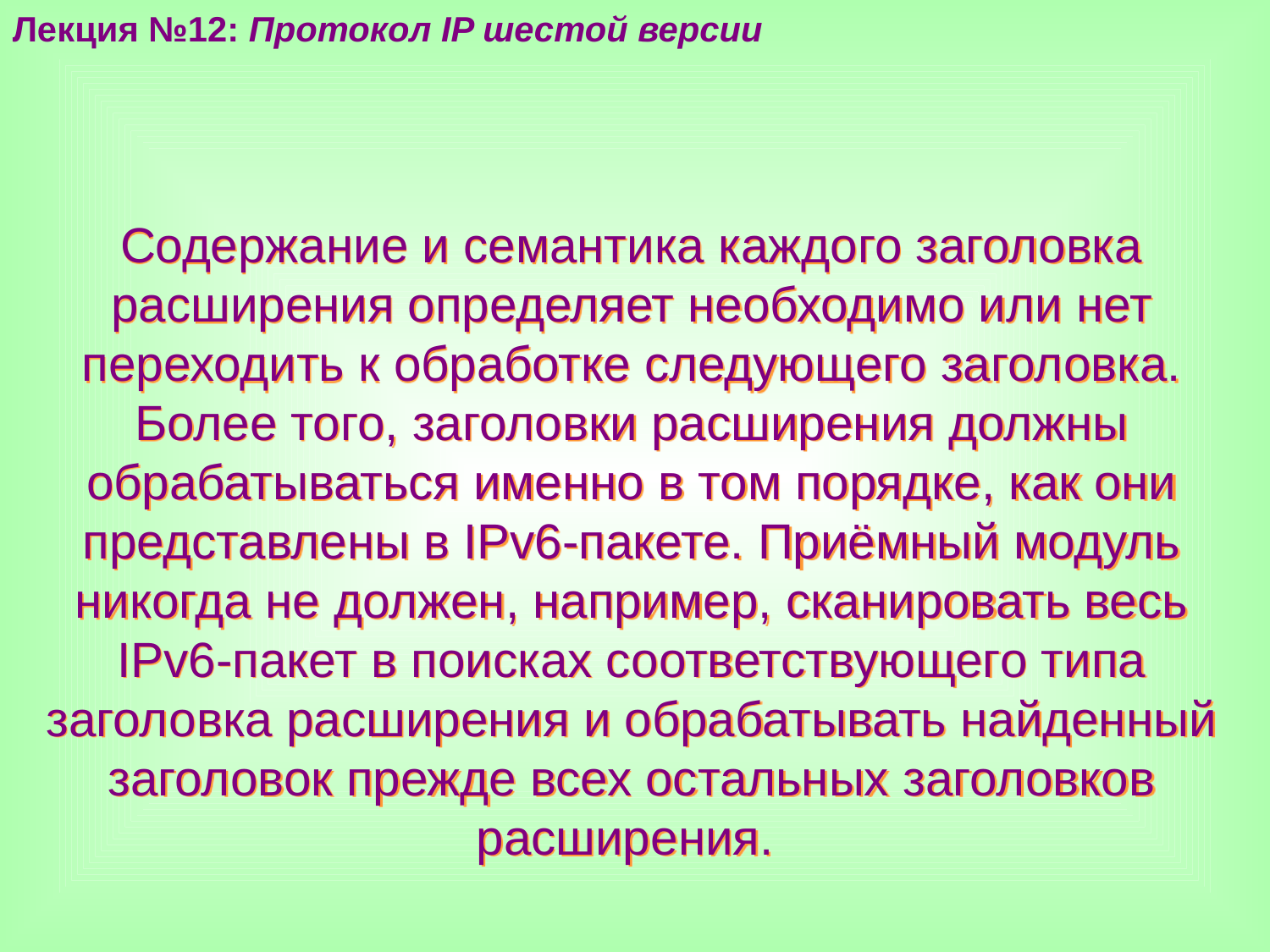

Лекция №12: Протокол IP шестой версии
Содержание и семантика каждого заголовка расширения определяет необходимо или нет переходить к обработке следующего заголовка. Более того, заголовки расширения должны обрабатываться именно в том порядке, как они представлены в IPv6-пакете. Приёмный модуль никогда не должен, например, сканировать весь IPv6-пакет в поисках соответствующего типа заголовка расширения и обрабатывать найденный заголовок прежде всех остальных заголовков расширения.